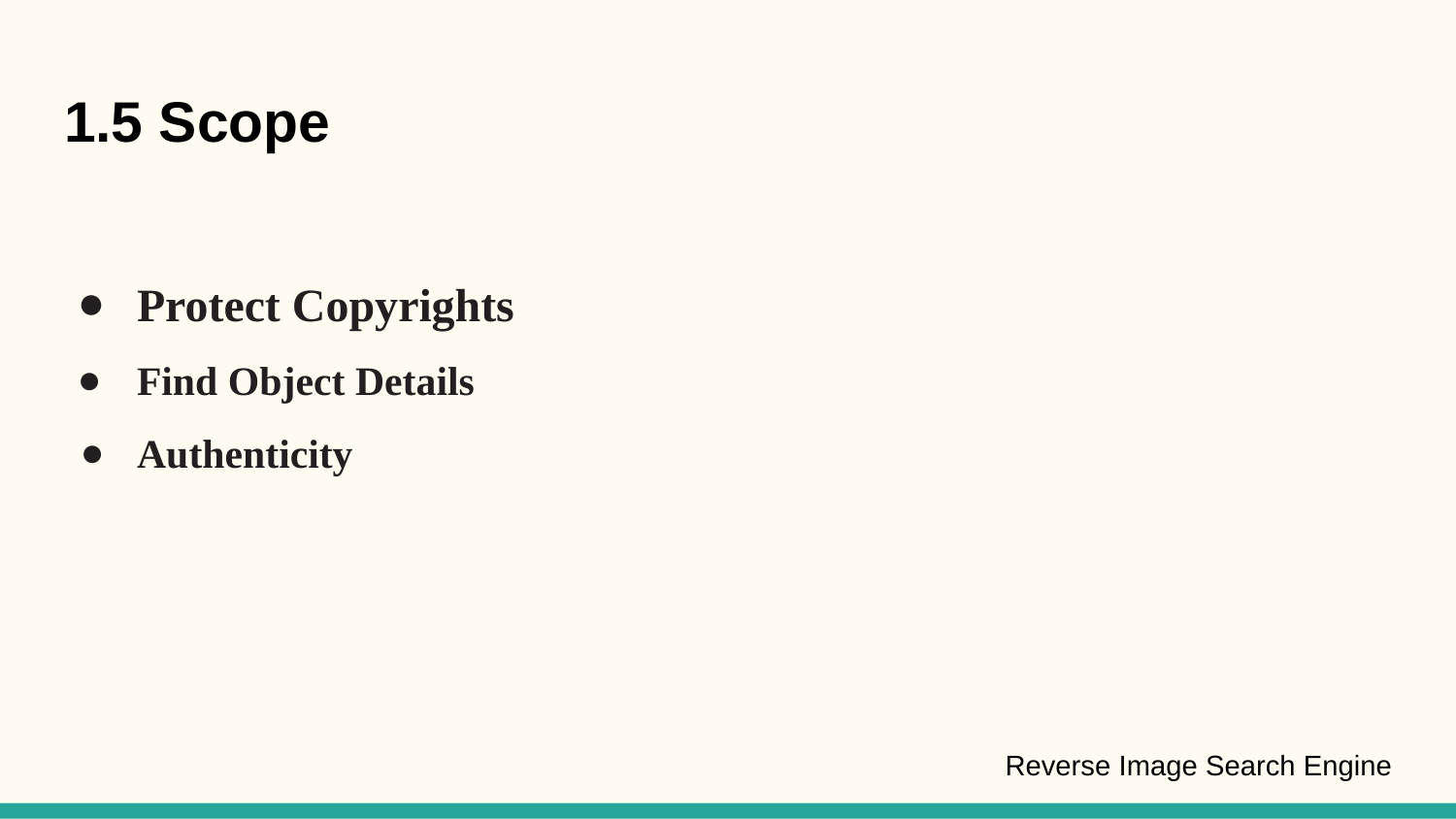

# 1.5 Scope

Protect Copyrights
Find Object Details
Authenticity
Reverse Image Search Engine